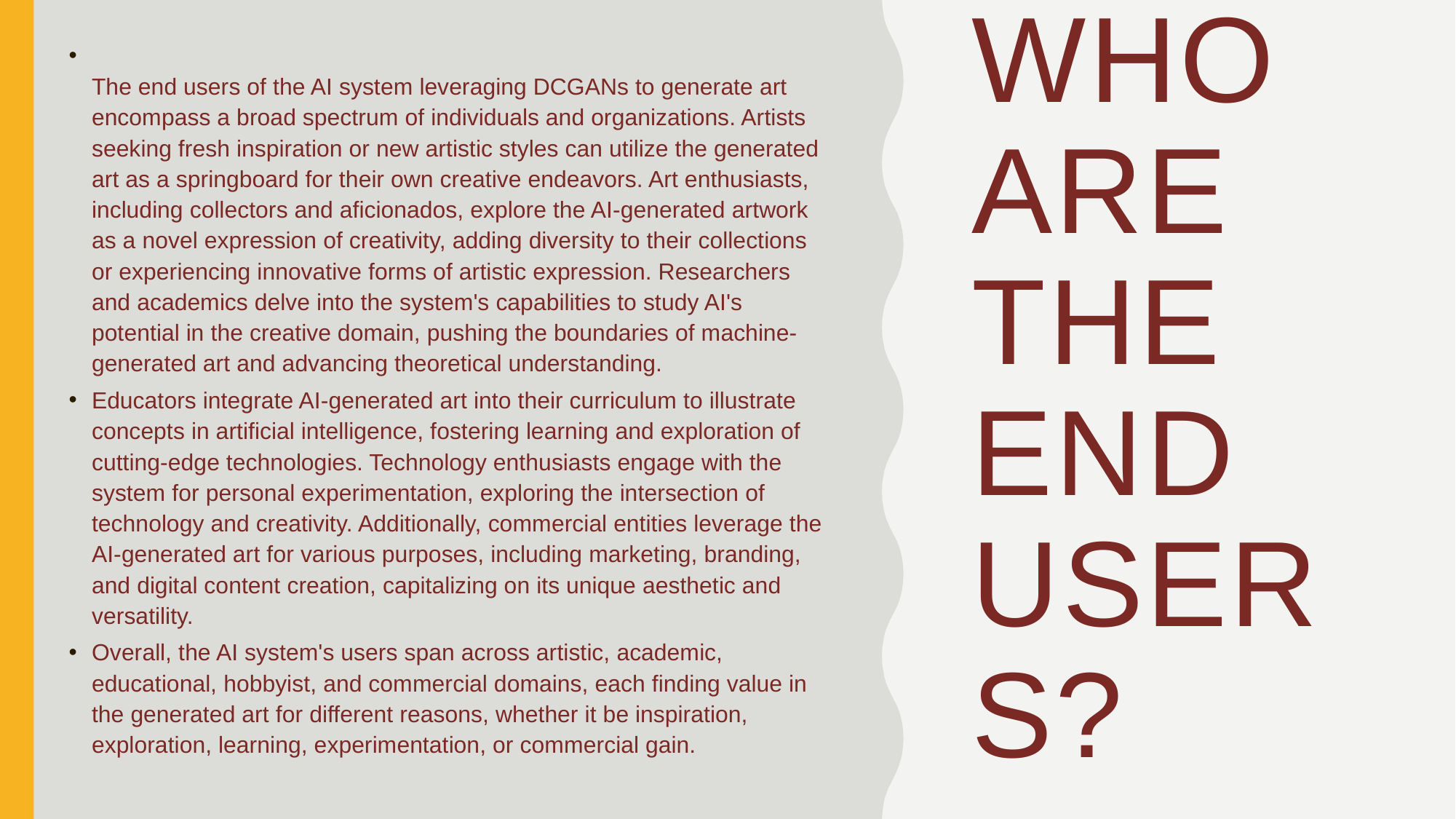

The end users of the AI system leveraging DCGANs to generate art encompass a broad spectrum of individuals and organizations. Artists seeking fresh inspiration or new artistic styles can utilize the generated art as a springboard for their own creative endeavors. Art enthusiasts, including collectors and aficionados, explore the AI-generated artwork as a novel expression of creativity, adding diversity to their collections or experiencing innovative forms of artistic expression. Researchers and academics delve into the system's capabilities to study AI's potential in the creative domain, pushing the boundaries of machine-generated art and advancing theoretical understanding.
Educators integrate AI-generated art into their curriculum to illustrate concepts in artificial intelligence, fostering learning and exploration of cutting-edge technologies. Technology enthusiasts engage with the system for personal experimentation, exploring the intersection of technology and creativity. Additionally, commercial entities leverage the AI-generated art for various purposes, including marketing, branding, and digital content creation, capitalizing on its unique aesthetic and versatility.
Overall, the AI system's users span across artistic, academic, educational, hobbyist, and commercial domains, each finding value in the generated art for different reasons, whether it be inspiration, exploration, learning, experimentation, or commercial gain.

# WHO ARE THE END USERS?